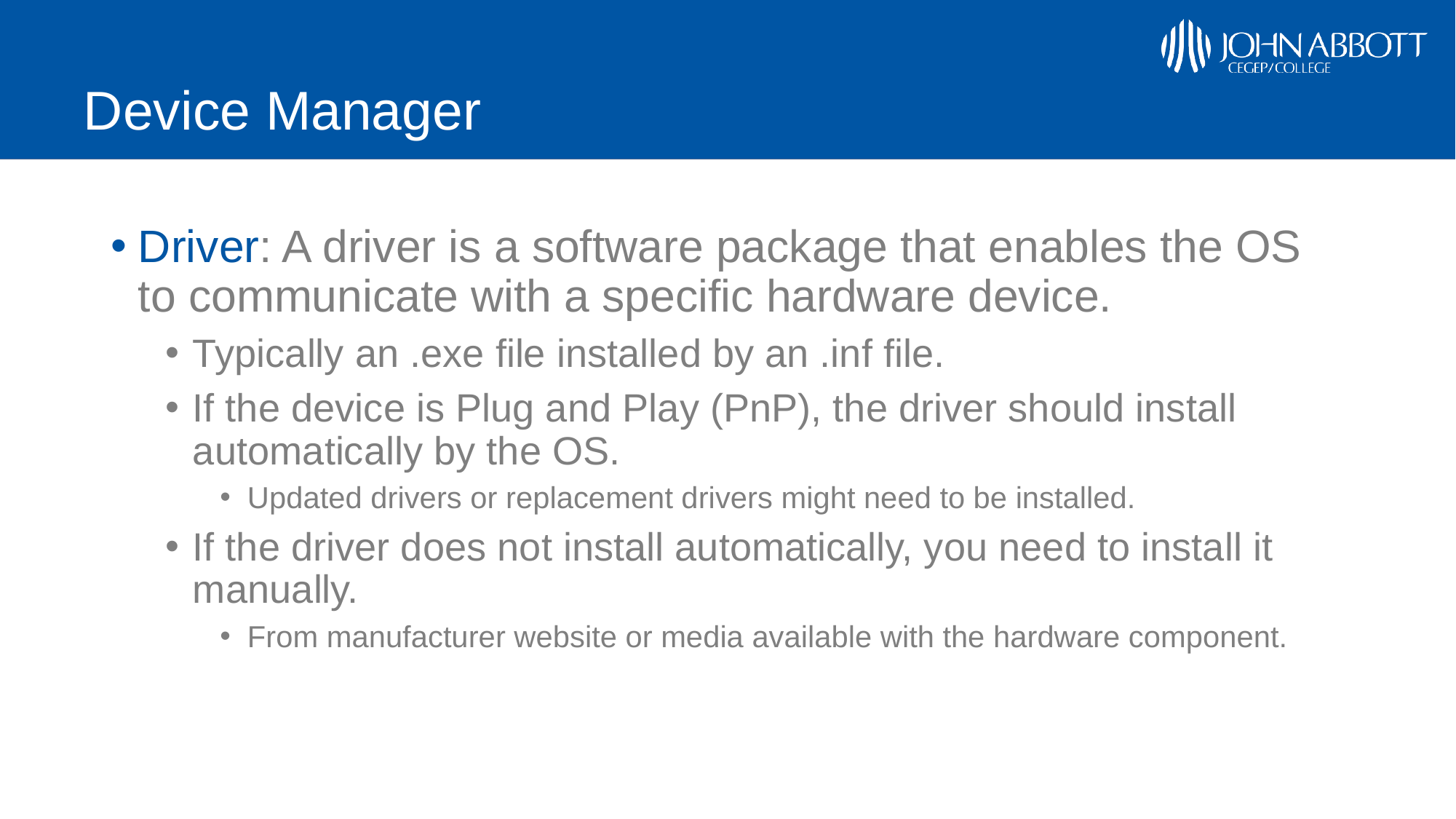

# Device Manager
Driver: A driver is a software package that enables the OS to communicate with a specific hardware device.
Typically an .exe file installed by an .inf file.
If the device is Plug and Play (PnP), the driver should install automatically by the OS.
Updated drivers or replacement drivers might need to be installed.
If the driver does not install automatically, you need to install it manually.
From manufacturer website or media available with the hardware component.